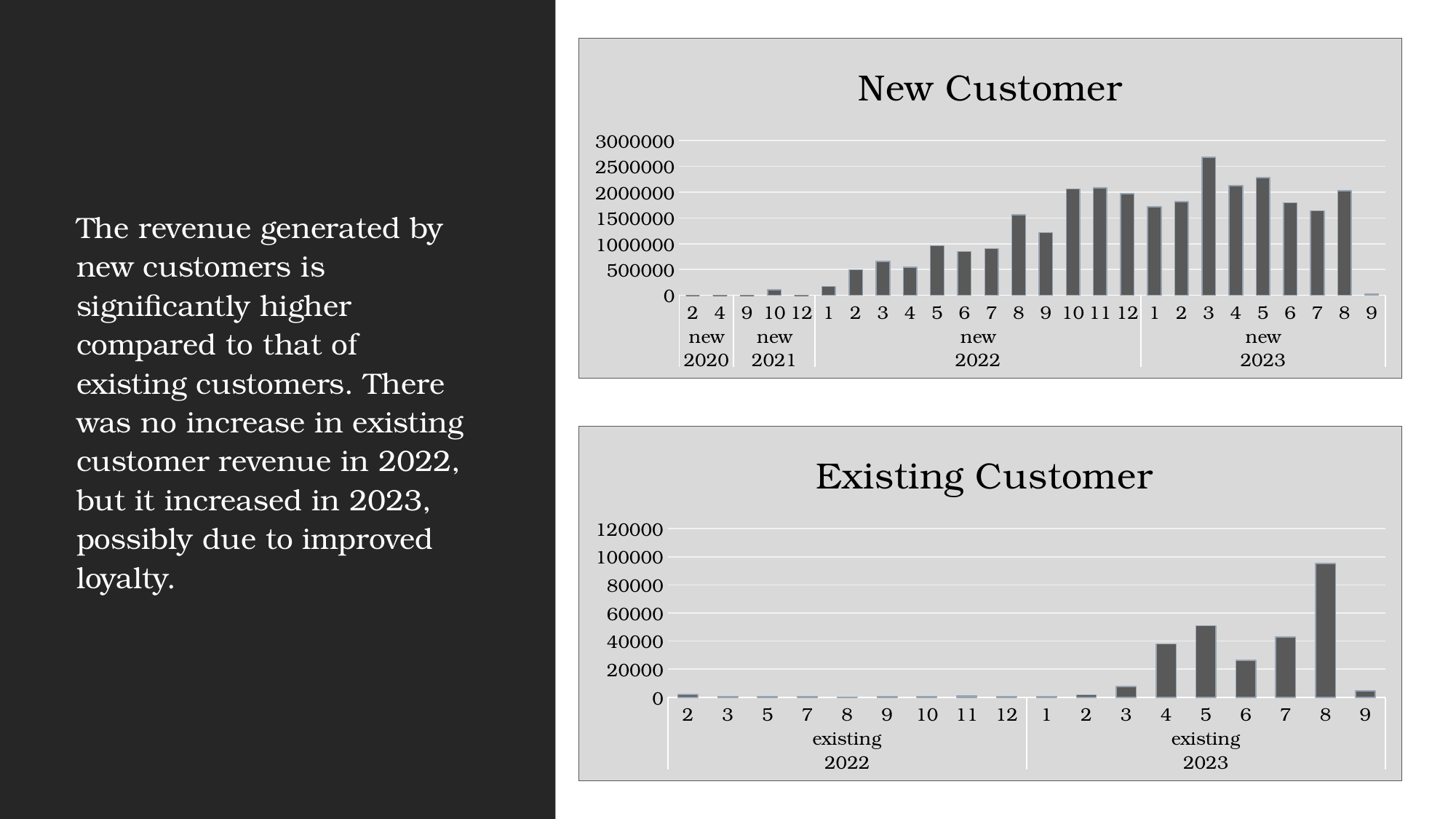

### Chart: New Customer

| Category | Total |
|---|---|
| 2 | 175.340003967285 |
| 4 | 968.579956054688 |
| 9 | 935.820014953613 |
| 10 | 105149.889846802 |
| 12 | 19.6200008392334 |
| 1 | 168414.889972687 |
| 2 | 497463.329379082 |
| 3 | 654767.068997383 |
| 4 | 547310.399569511 |
| 5 | 963512.769957542 |
| 6 | 848604.869070053 |
| 7 | 908034.090205193 |
| 8 | 1559282.51923943 |
| 9 | 1218126.21234608 |
| 10 | 2061113.60747242 |
| 11 | 2081909.78639603 |
| 12 | 1974338.60154343 |
| 1 | 1719130.28790665 |
| 2 | 1812654.22678185 |
| 3 | 2678151.56015205 |
| 4 | 2129995.39250565 |
| 5 | 2281604.99274445 |
| 6 | 1792892.07144737 |
| 7 | 1638325.99956608 |
| 8 | 2026492.7093401 |
| 9 | 23815.569940567 |
The revenue generated by new customers is significantly higher compared to that of existing customers. There was no increase in existing customer revenue in 2022, but it increased in 2023, possibly due to improved loyalty.

### Chart: Existing Customer

| Category | Total |
|---|---|
| 2 | 2060.67998123169 |
| 3 | 729.919982910156 |
| 5 | 518.359996795654 |
| 7 | 404.509994506836 |
| 8 | 81.9800033569336 |
| 9 | 631.159976959229 |
| 10 | 376.279998779297 |
| 11 | 949.149974822998 |
| 12 | 572.310005187988 |
| 1 | 662.869987487793 |
| 2 | 1765.17999267578 |
| 3 | 7666.40002441406 |
| 4 | 37966.2999382019 |
| 5 | 50958.8601455688 |
| 6 | 26215.0500965118 |
| 7 | 42888.969865799 |
| 8 | 95317.1798191071 |
| 9 | 4586.73998069763 |